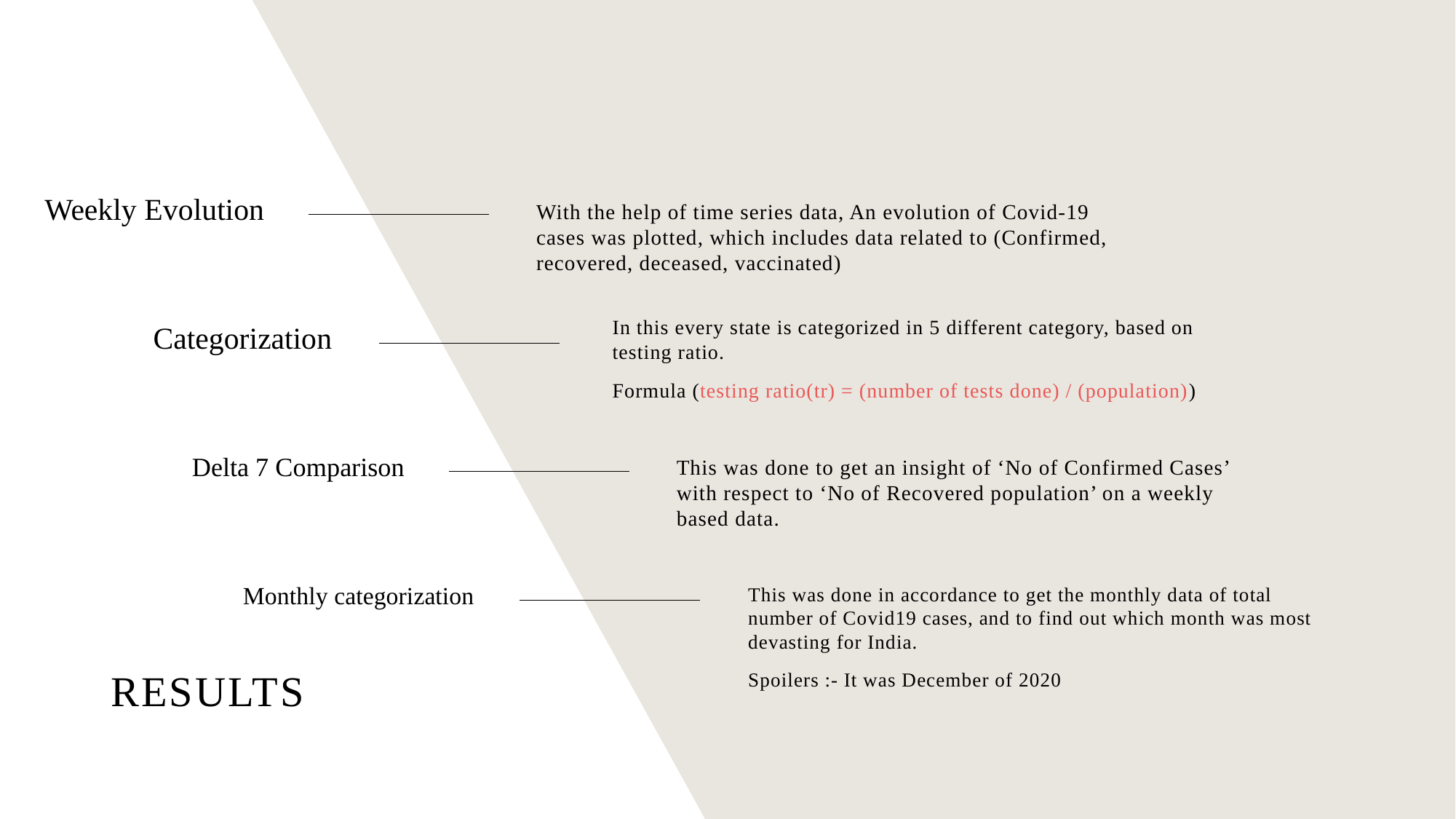

Weekly Evolution
With the help of time series data, An evolution of Covid-19 cases was plotted, which includes data related to (Confirmed, recovered, deceased, vaccinated)
Categorization
In this every state is categorized in 5 different category, based on testing ratio.
Formula (testing ratio(tr) = (number of tests done) / (population))
Delta 7 Comparison
This was done to get an insight of ‘No of Confirmed Cases’ with respect to ‘No of Recovered population’ on a weekly based data.
Monthly categorization
This was done in accordance to get the monthly data of total number of Covid19 cases, and to find out which month was most devasting for India.
Spoilers :- It was December of 2020
# Results